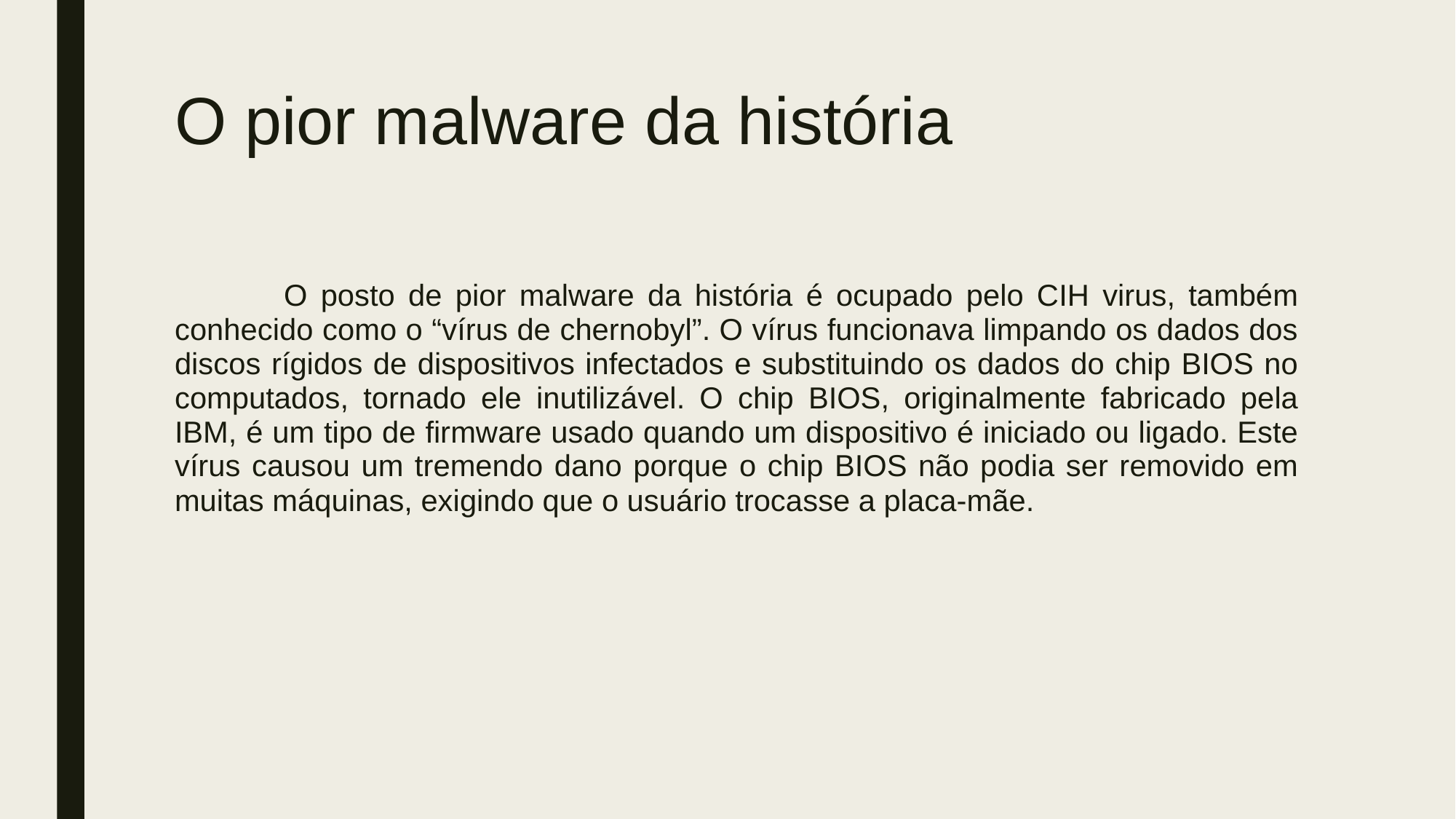

# O pior malware da história
	O posto de pior malware da história é ocupado pelo CIH virus, também conhecido como o “vírus de chernobyl”. O vírus funcionava limpando os dados dos discos rígidos de dispositivos infectados e substituindo os dados do chip BIOS no computados, tornado ele inutilizável. O chip BIOS, originalmente fabricado pela IBM, é um tipo de firmware usado quando um dispositivo é iniciado ou ligado. Este vírus causou um tremendo dano porque o chip BIOS não podia ser removido em muitas máquinas, exigindo que o usuário trocasse a placa-mãe.